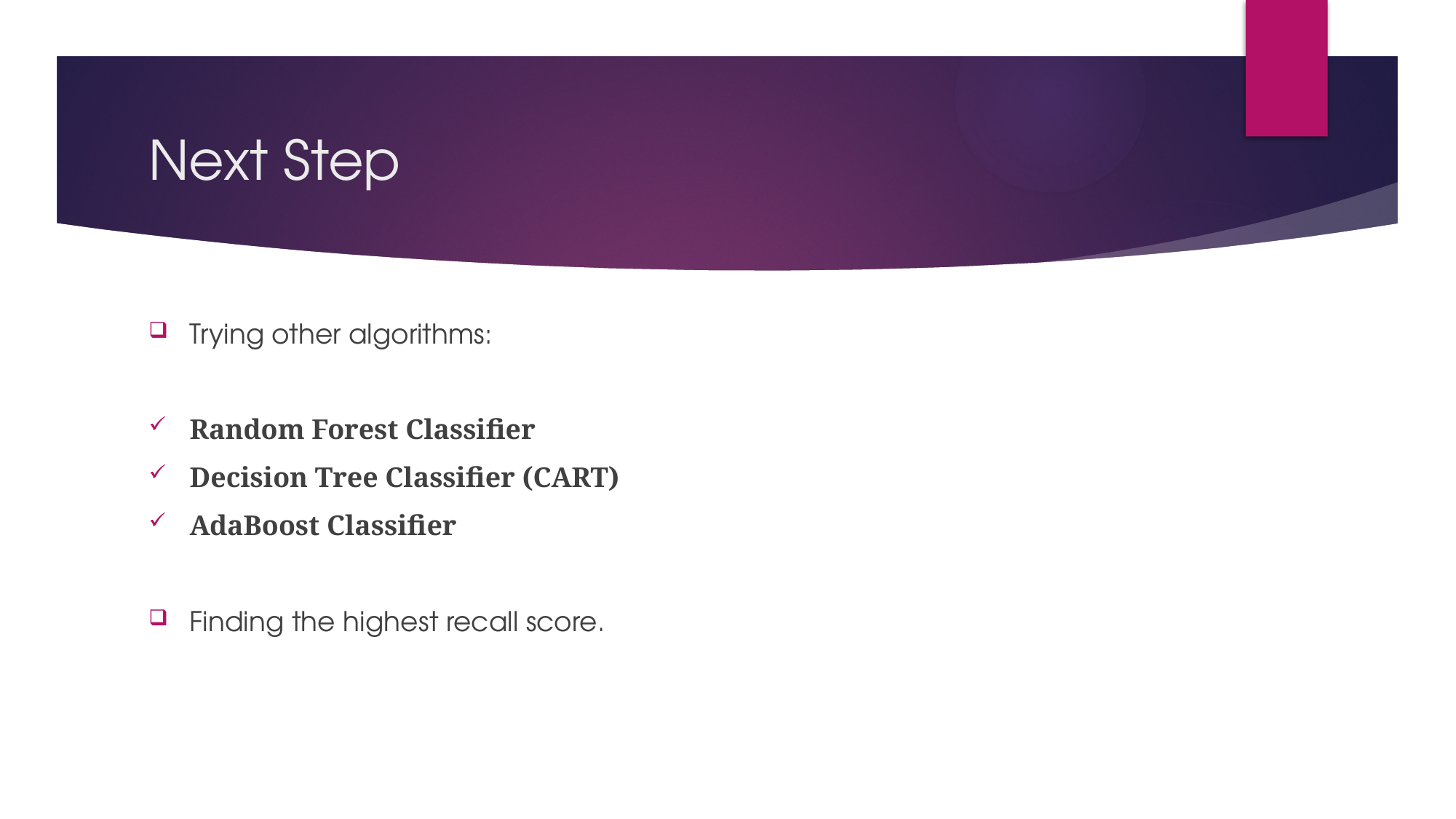

# Next Step
Trying other algorithms:

Random Forest Classifier
Decision Tree Classifier (CART)
AdaBoost Classifier

Finding the highest recall score.